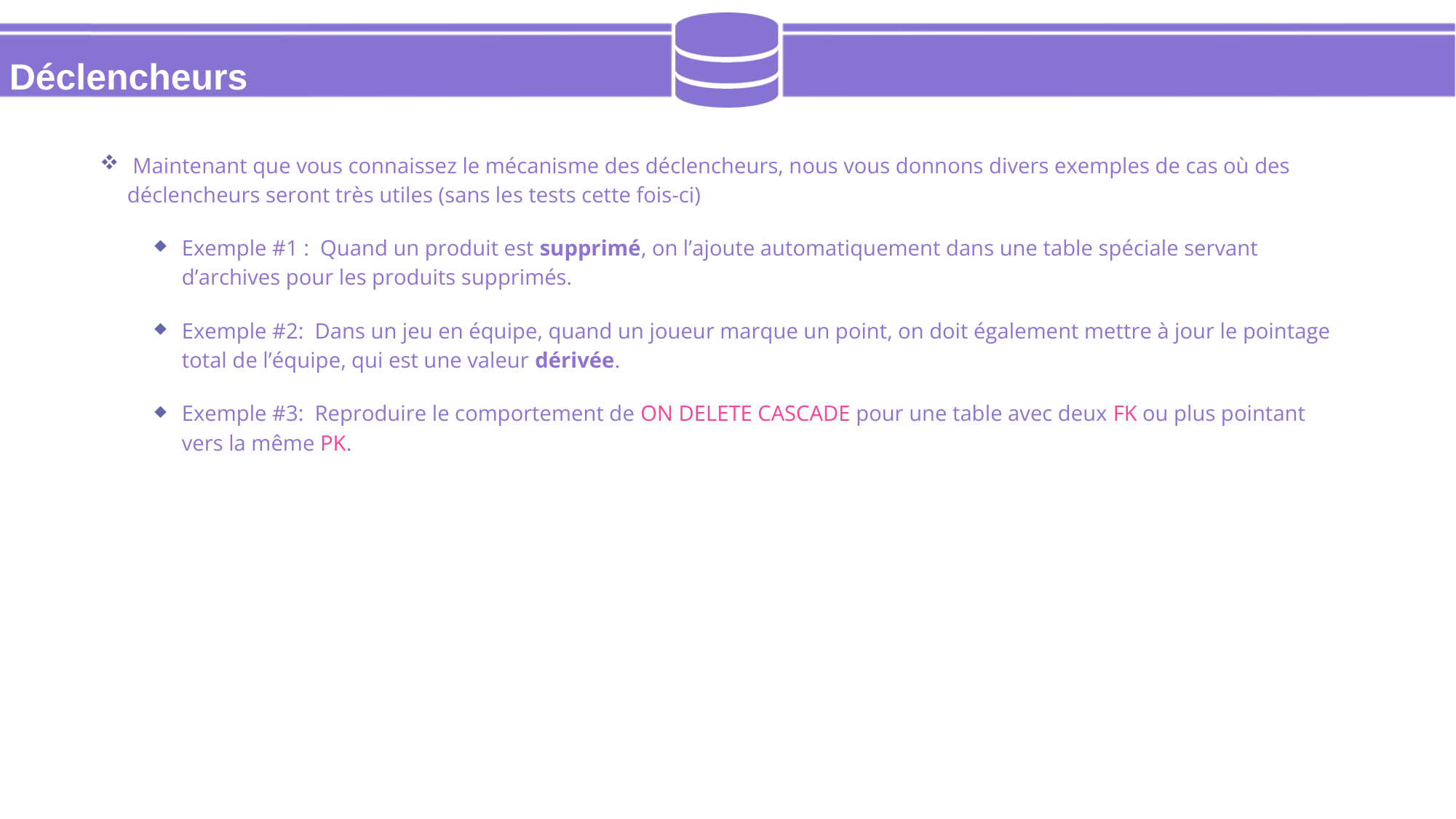

# Déclencheurs
 Maintenant que vous connaissez le mécanisme des déclencheurs, nous vous donnons divers exemples de cas où des déclencheurs seront très utiles (sans les tests cette fois-ci)
Exemple #1 :  Quand un produit est supprimé, on l’ajoute automatiquement dans une table spéciale servant d’archives pour les produits supprimés.
Exemple #2:  Dans un jeu en équipe, quand un joueur marque un point, on doit également mettre à jour le pointage total de l’équipe, qui est une valeur dérivée.
Exemple #3:  Reproduire le comportement de ON DELETE CASCADE pour une table avec deux FK ou plus pointant vers la même PK.